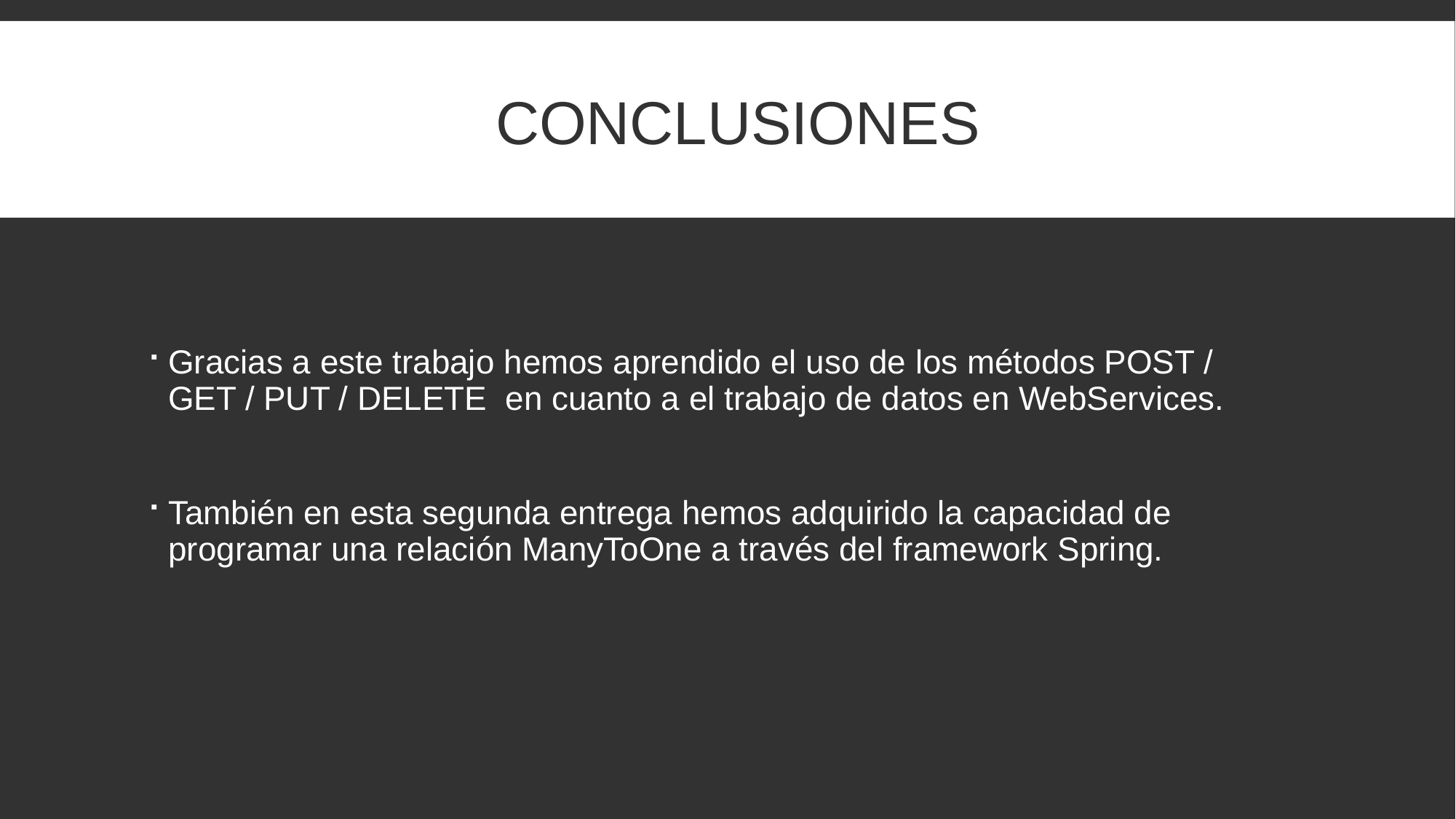

# conclusiones
Gracias a este trabajo hemos aprendido el uso de los métodos POST / GET / PUT / DELETE  en cuanto a el trabajo de datos en WebServices.

También en esta segunda entrega hemos adquirido la capacidad de programar una relación ManyToOne a través del framework Spring.